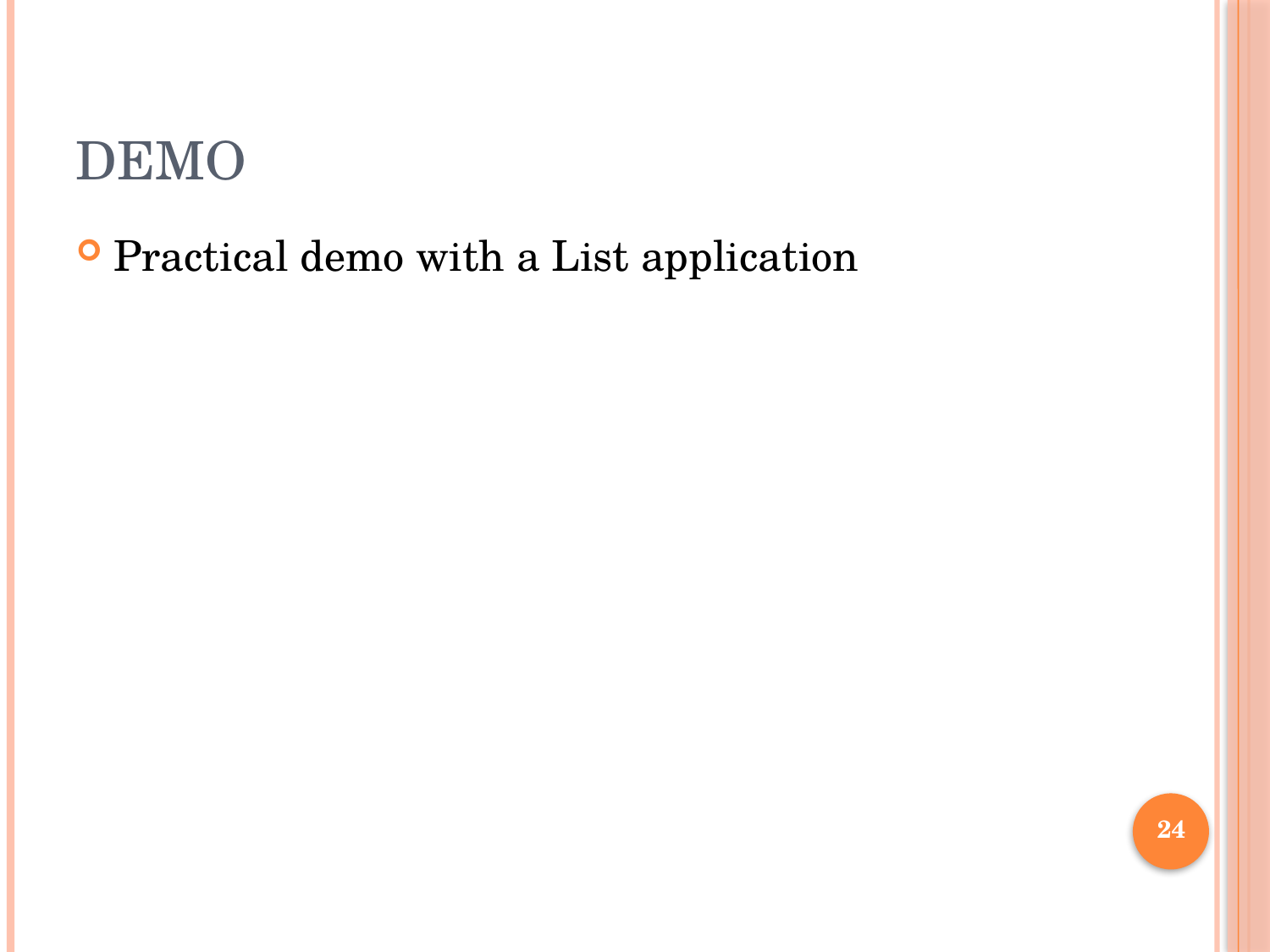

# Demo
Practical demo with a List application
24